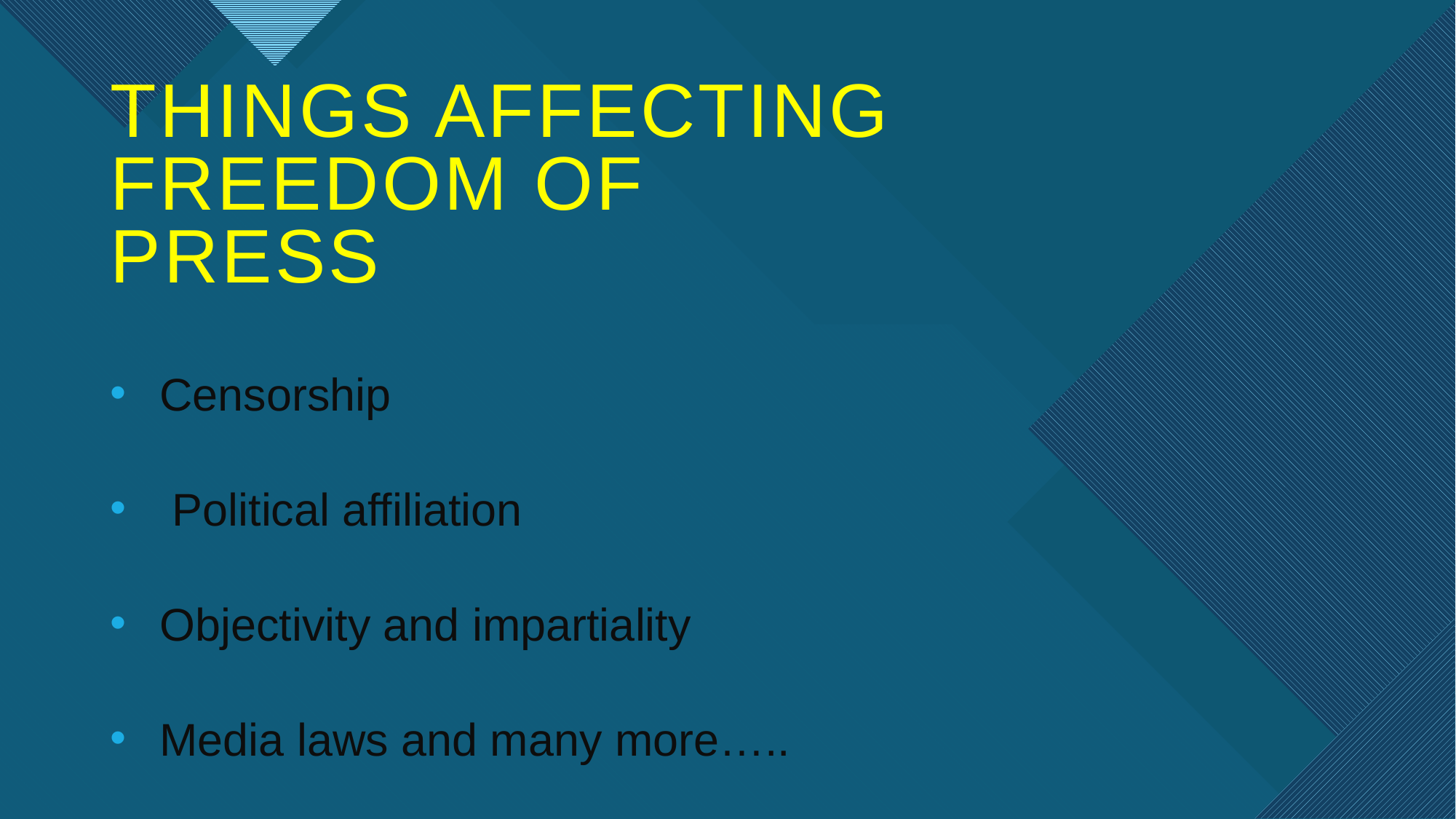

# Things affecting FREEDOM of PRESS

Censorship

Political affiliation

Objectivity and impartiality

Media laws and many more…..

3